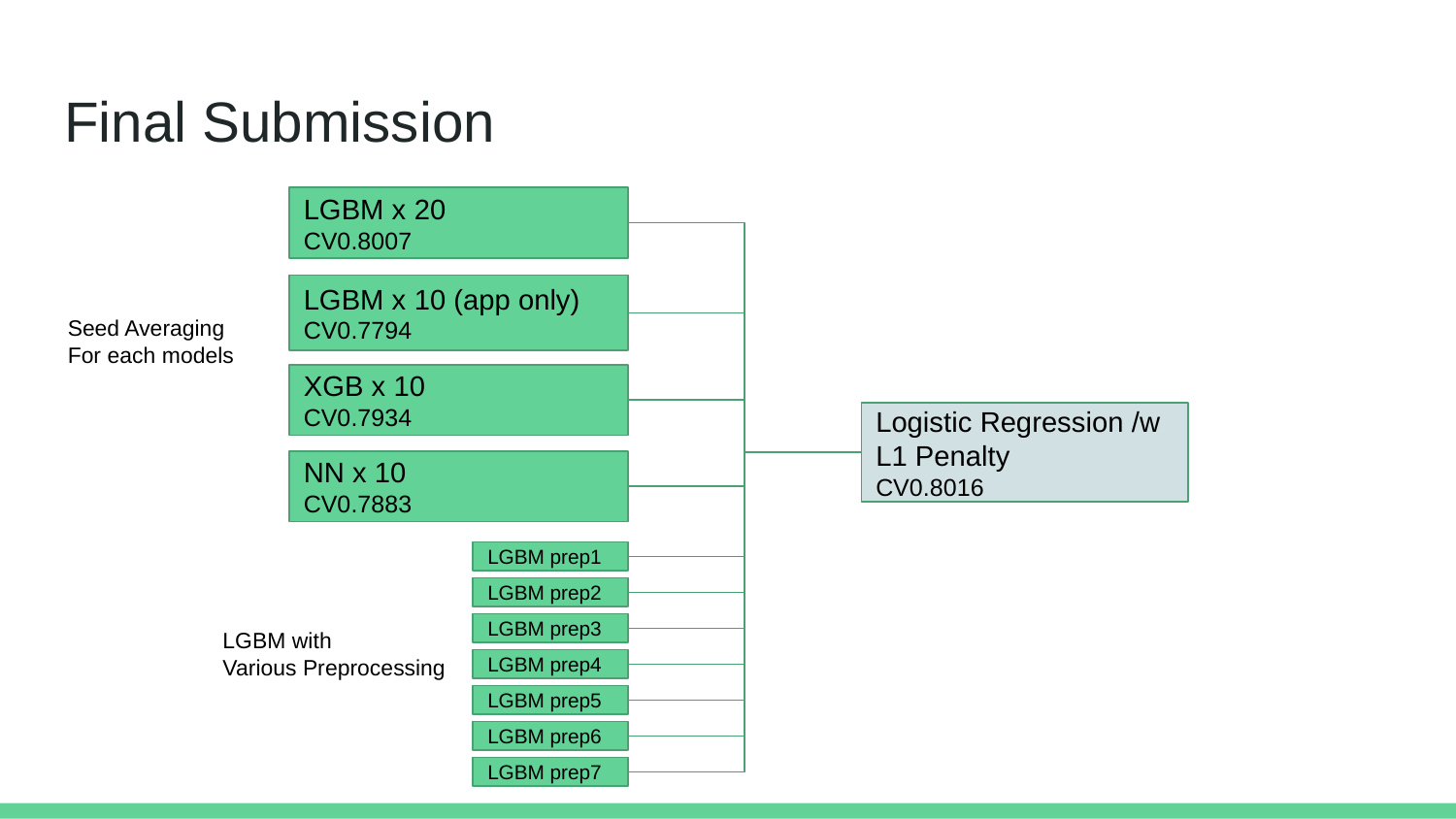

# Final Submission
LGBM x 20
CV0.8007
LGBM x 10 (app only)
CV0.7794
Seed Averaging
For each models

XGB x 10
CV0.7934
Logistic Regression /w L1 Penalty
CV0.8016
NN x 10
CV0.7883
LGBM prep1
LGBM prep2
LGBM with
Various Preprocessing
LGBM prep3
LGBM prep4
LGBM prep5
LGBM prep6
LGBM prep7